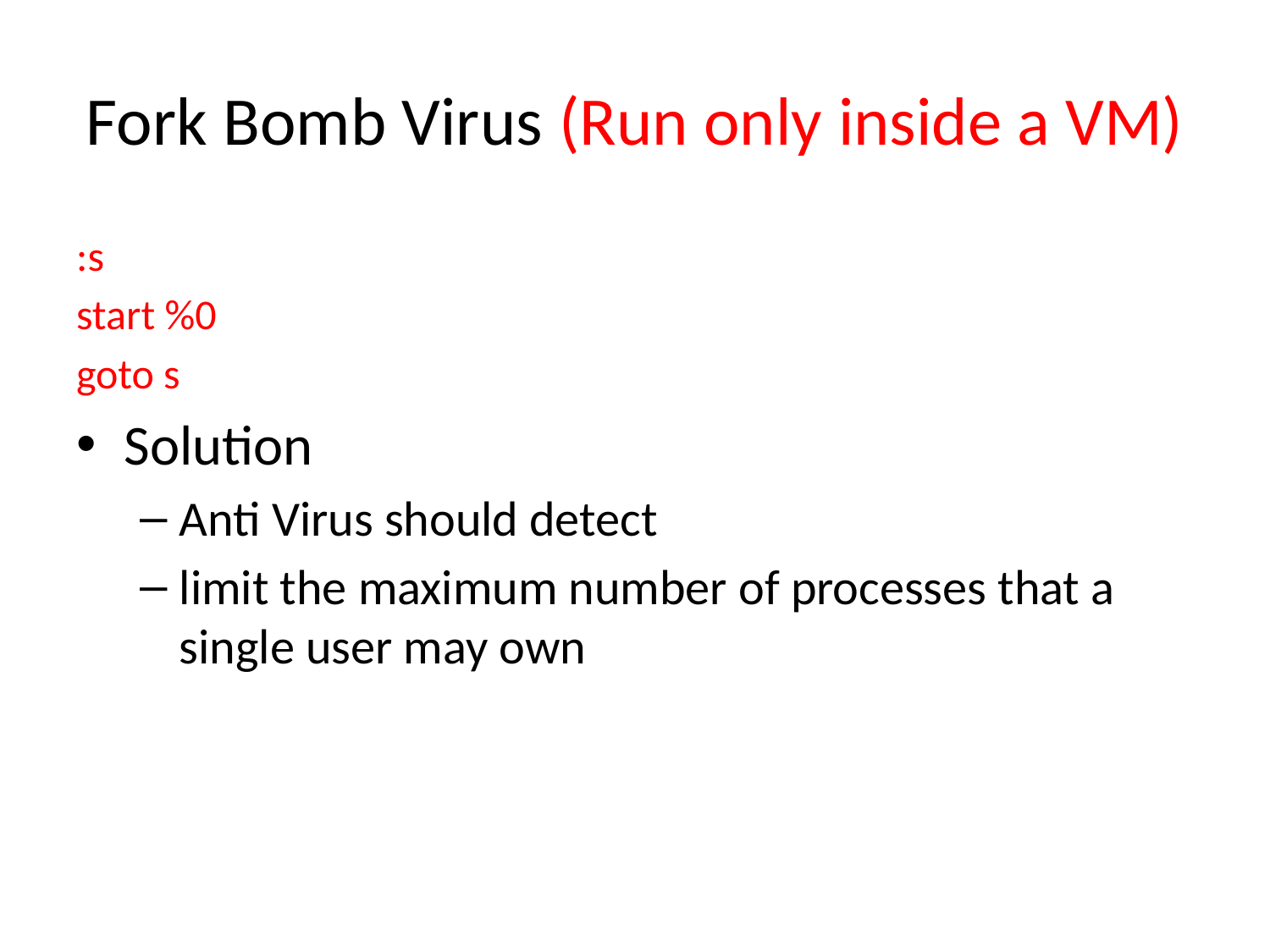

# Fork Bomb Virus (Run only inside a VM)
:s
start %0
goto s
Solution
Anti Virus should detect
limit the maximum number of processes that a single user may own